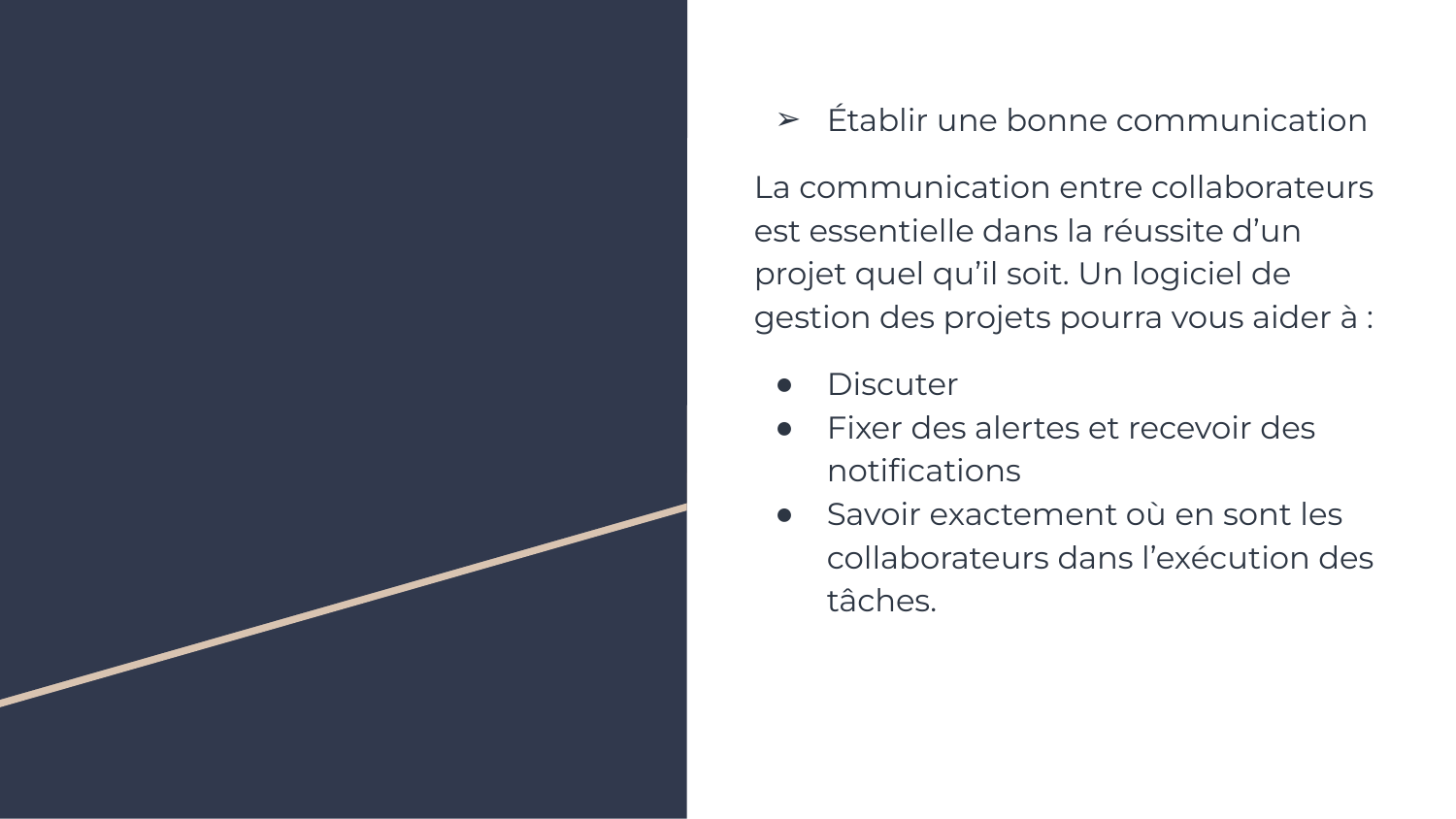

Établir une bonne communication
La communication entre collaborateurs est essentielle dans la réussite d’un projet quel qu’il soit. Un logiciel de gestion des projets pourra vous aider à :
Discuter
Fixer des alertes et recevoir des notifications
Savoir exactement où en sont les collaborateurs dans l’exécution des tâches.